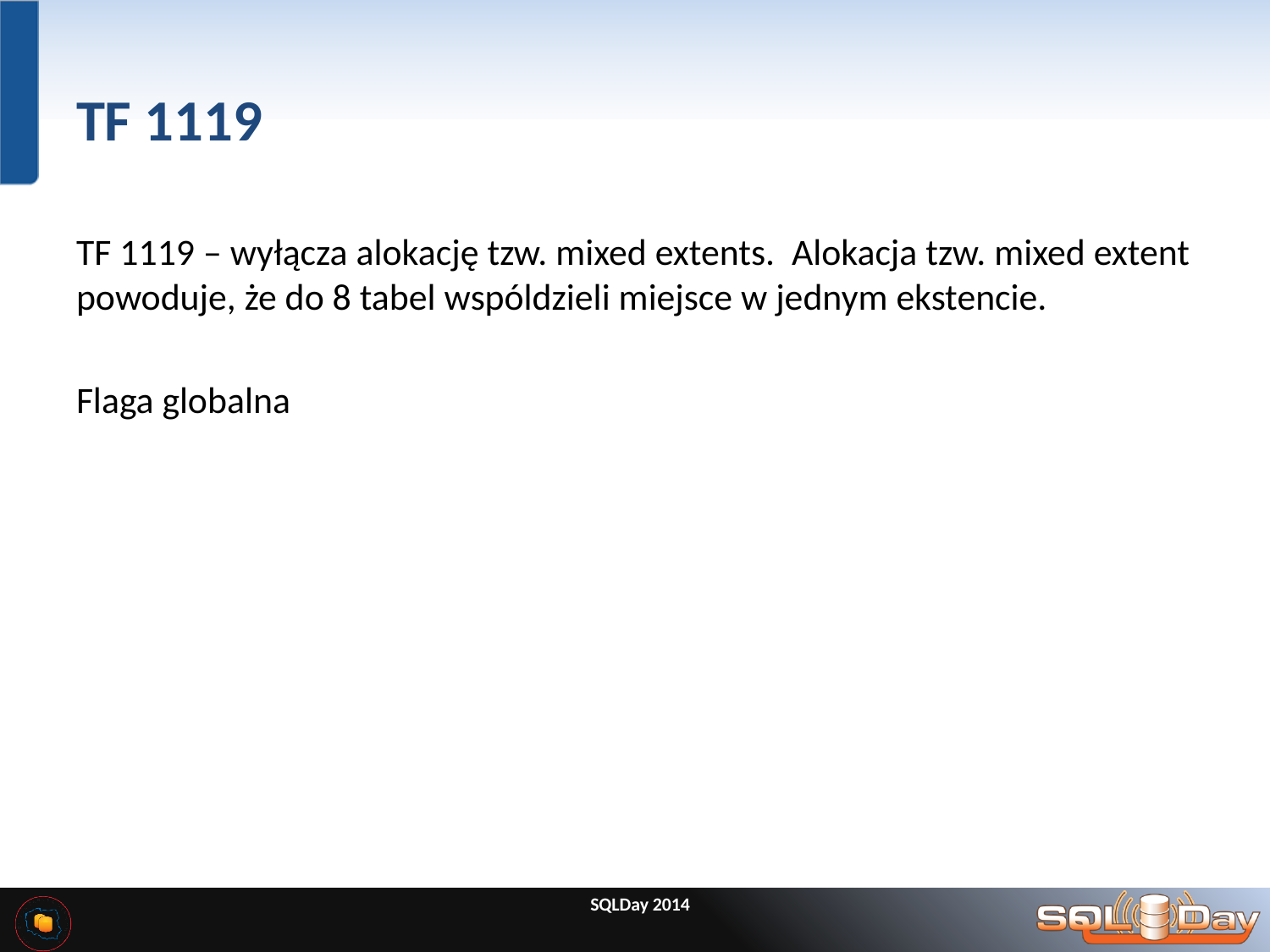

# TF 1119
TF 1119 – wyłącza alokację tzw. mixed extents.  Alokacja tzw. mixed extent powoduje, że do 8 tabel wspóldzieli miejsce w jednym ekstencie.

Flaga globalna

SQLDay 2014